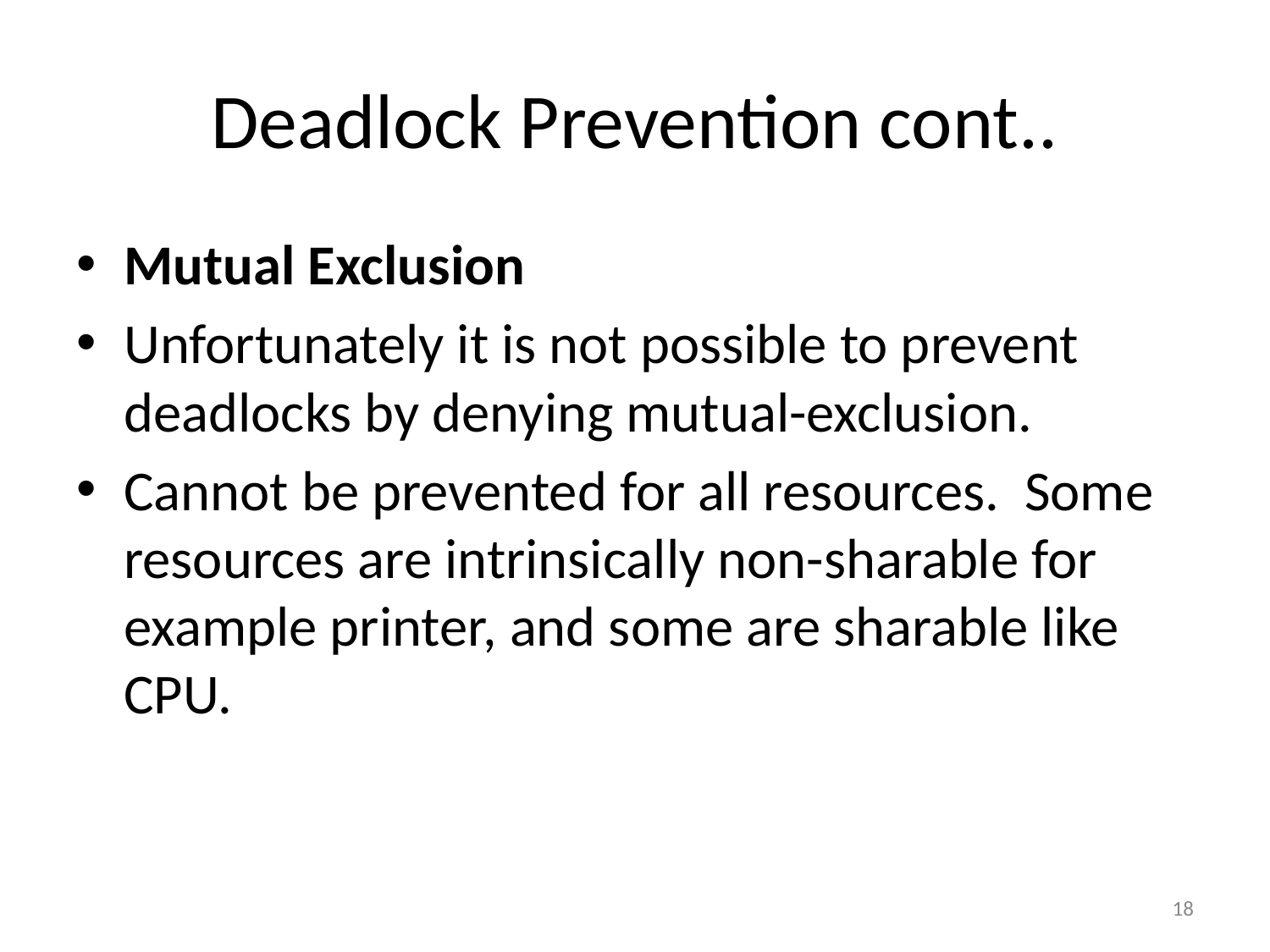

# Deadlock Prevention cont..
Mutual Exclusion
Unfortunately it is not possible to prevent deadlocks by denying mutual-exclusion.
Cannot be prevented for all resources.  Some resources are intrinsically non-sharable for example printer, and some are sharable like CPU.

18